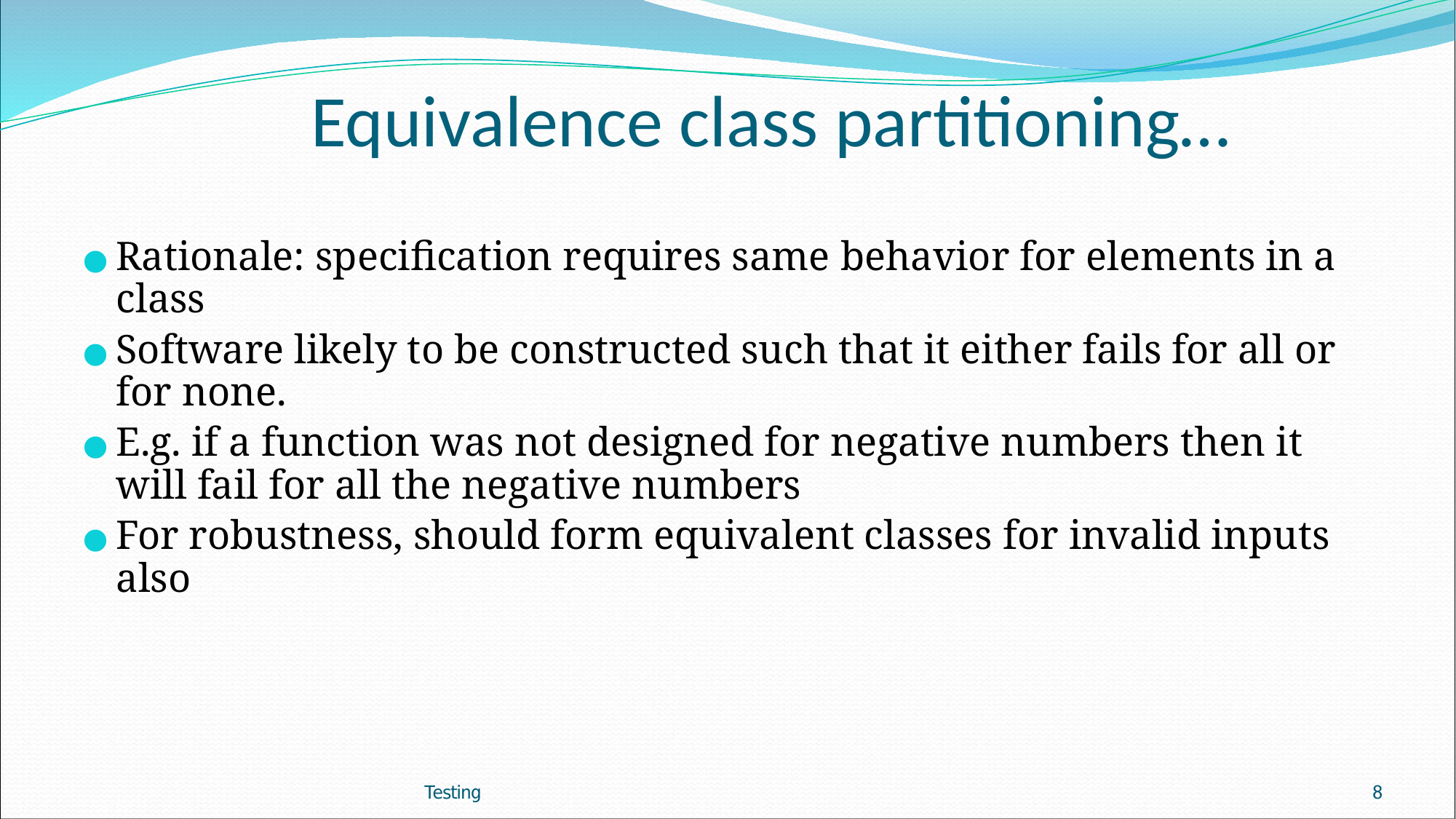

# Equivalence class partitioning…
Rationale: specification requires same behavior for elements in a class
Software likely to be constructed such that it either fails for all or for none.
E.g. if a function was not designed for negative numbers then it will fail for all the negative numbers
For robustness, should form equivalent classes for invalid inputs also

Testing
8